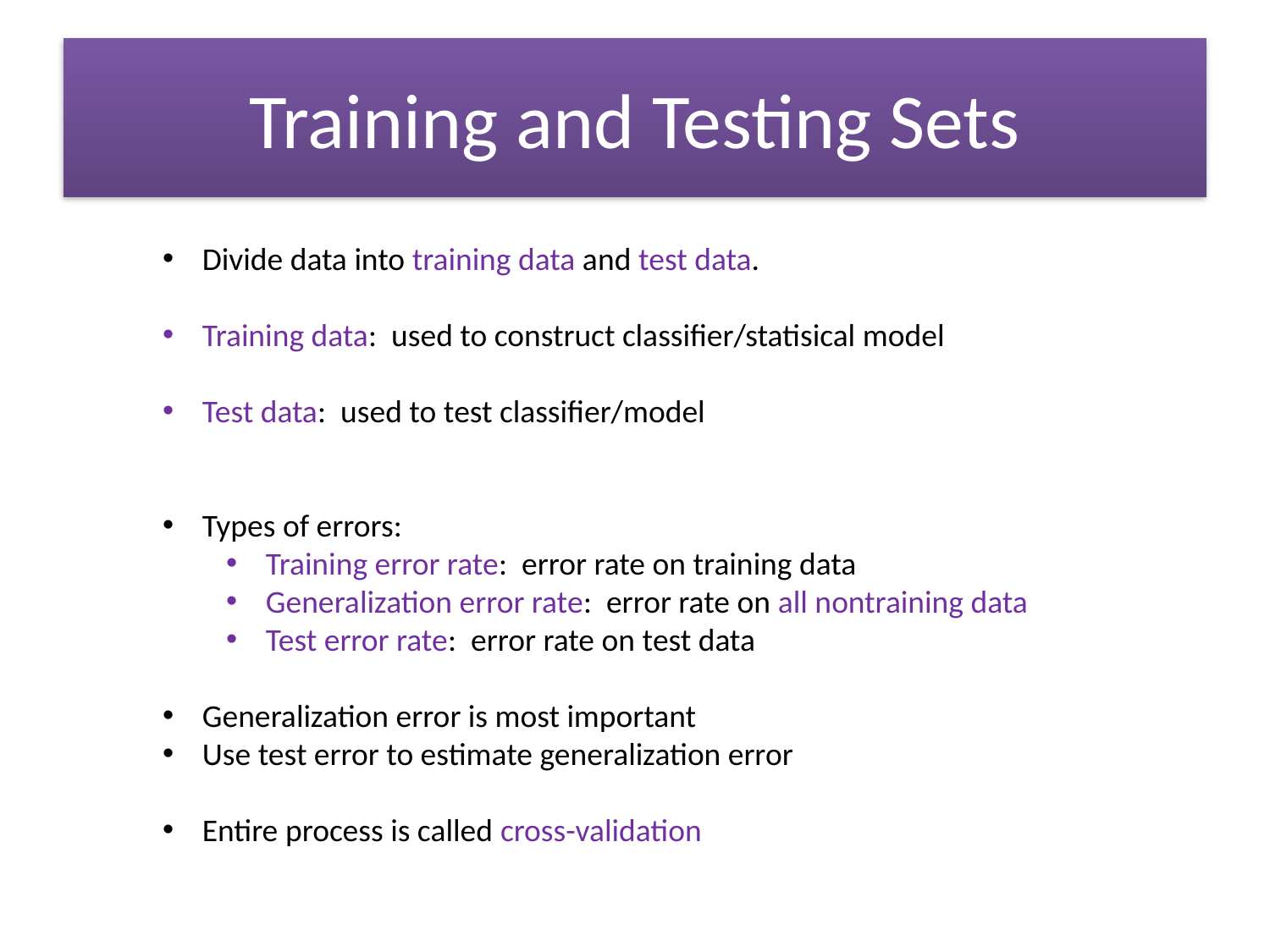

# Training and Testing Sets
Divide data into training data and test data.

Training data:  used to construct classifier/statisical model

Test data:  used to test classifier/model

Types of errors:
Training error rate:  error rate on training data
Generalization error rate:  error rate on all nontraining data
Test error rate:  error rate on test data

Generalization error is most important
Use test error to estimate generalization error

Entire process is called cross-validation